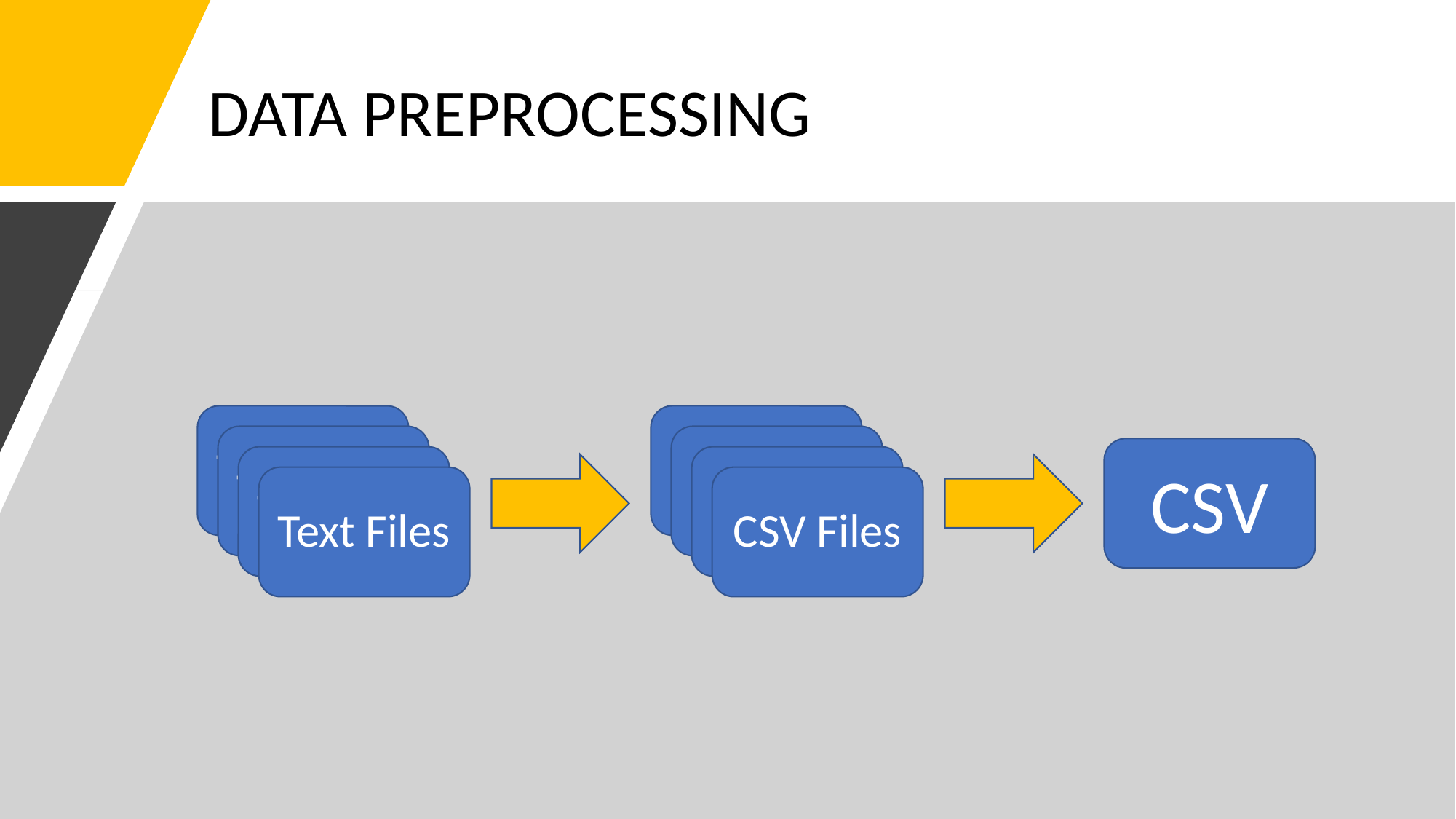

# DATA PREPROCESSING

Text Files
Text Files
Text Files
Text Files
CSV
CSV
CSV
CSV Files
CSV